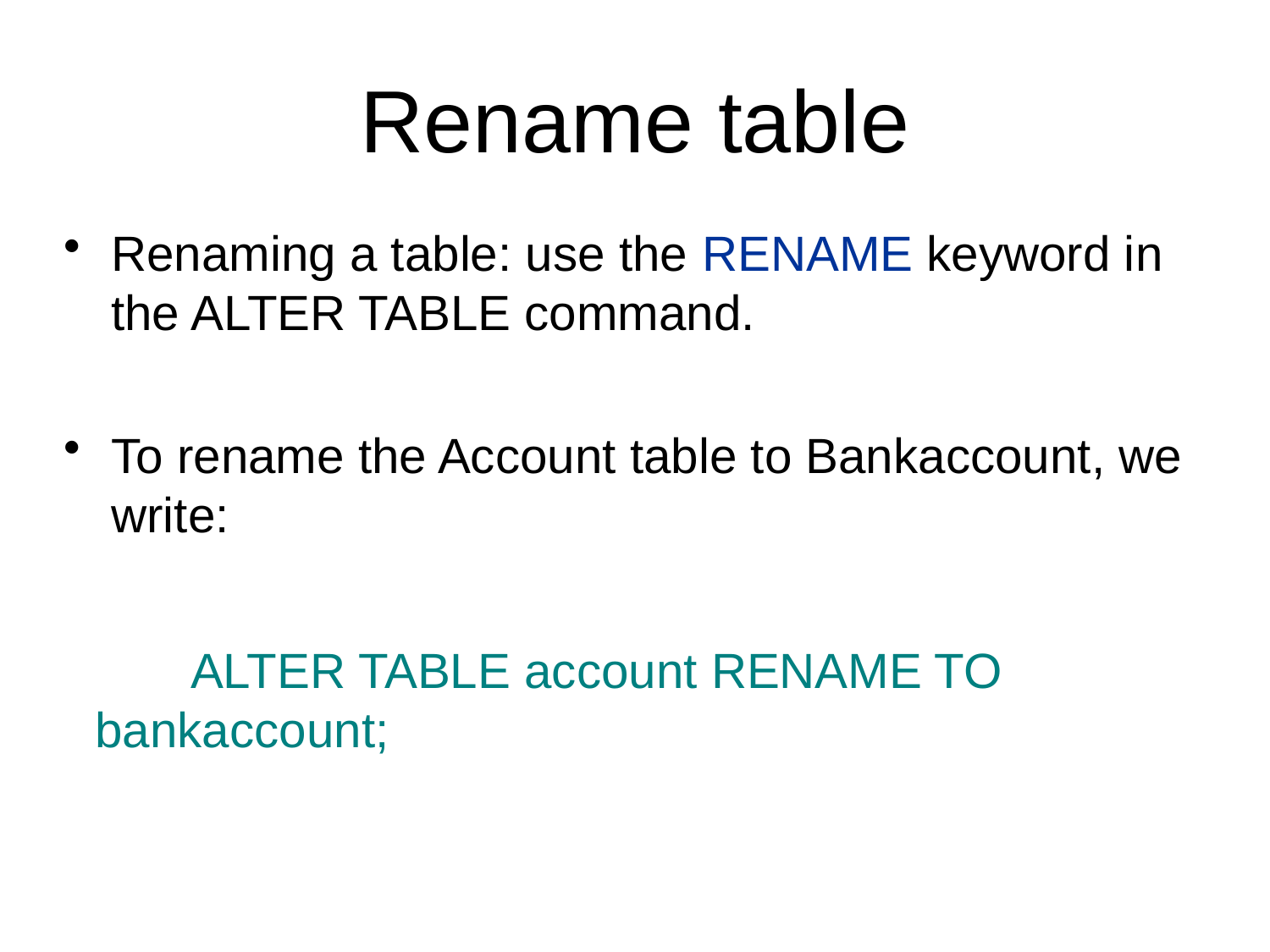

Rename table
Renaming a table: use the RENAME keyword in the ALTER TABLE command.

To rename the Account table to Bankaccount, we write:

ALTER TABLE account RENAME TO bankaccount;